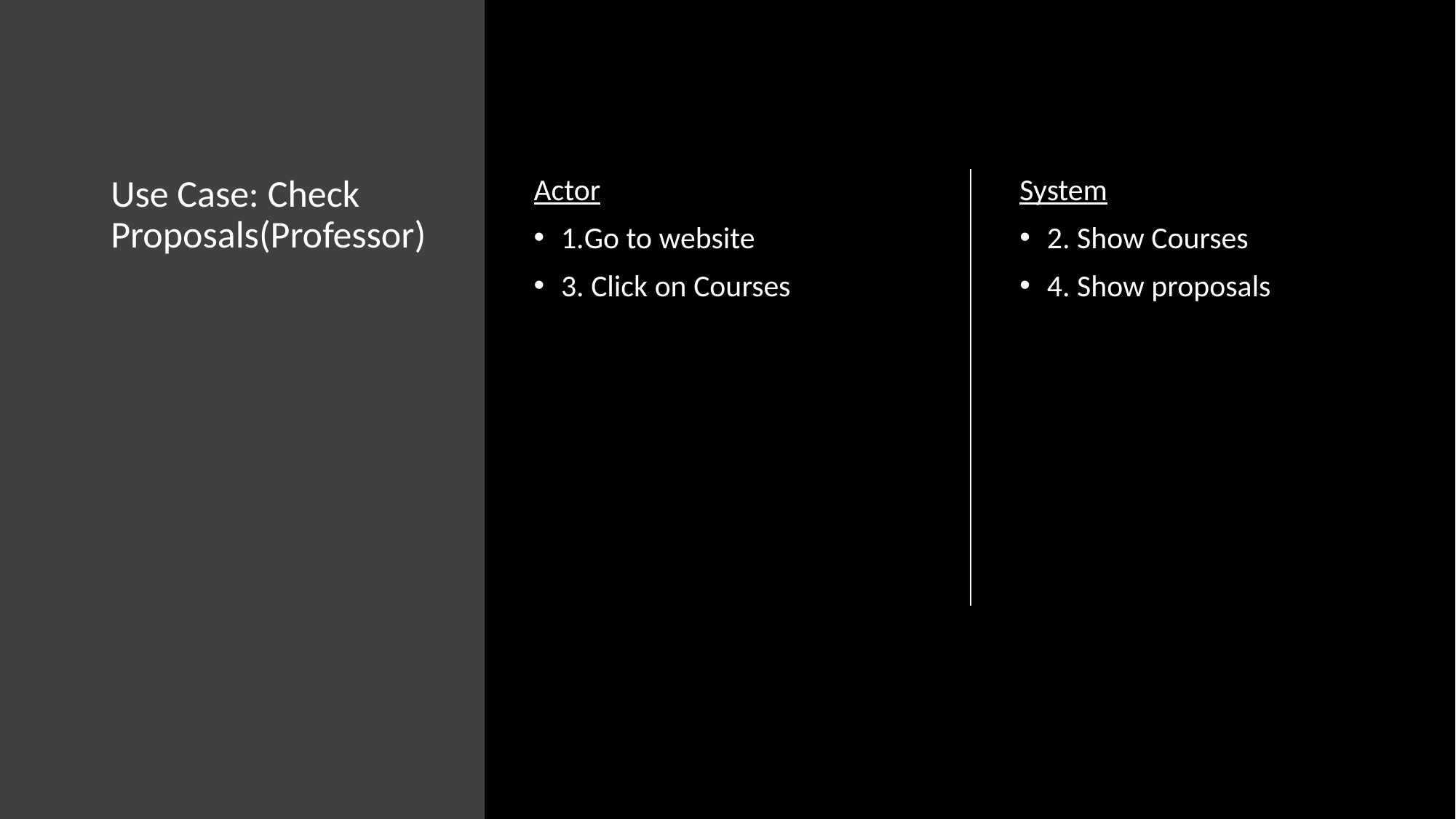

# Use Case: Check Proposals(Professor)
Actor
1.Go to website
3. Click on Courses
System
2. Show Courses
4. Show proposals